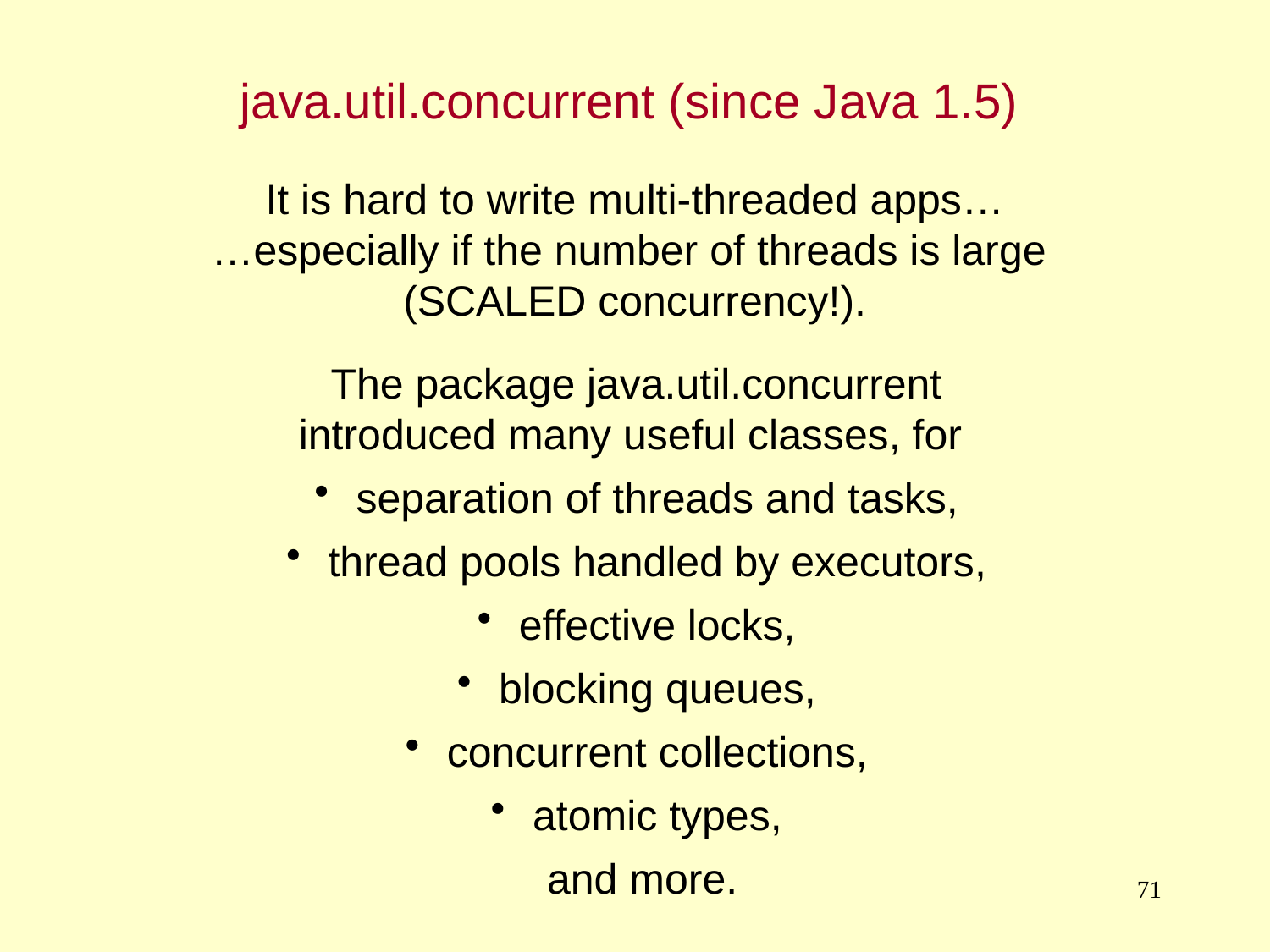

java.util.concurrent (since Java 1.5)
It is hard to write multi-threaded apps…
…especially if the number of threads is large
(SCALED concurrency!).
The package java.util.concurrent
introduced many useful classes, for
 separation of threads and tasks,
 thread pools handled by executors,
 effective locks,
 blocking queues,
 concurrent collections,
 atomic types,
 and more.
71